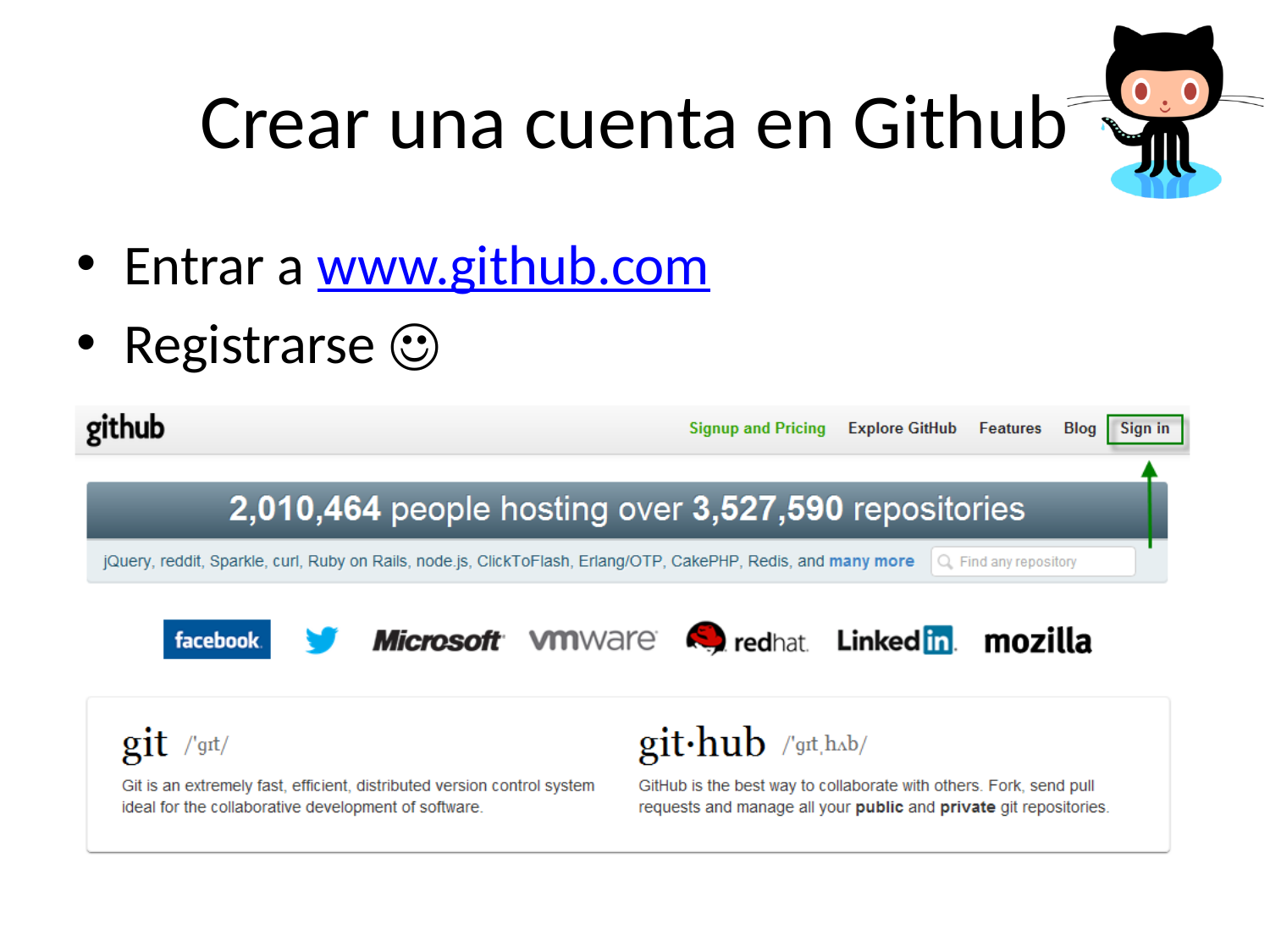

# Crear una cuenta en Github
Entrar a www.github.com
Registrarse ☺